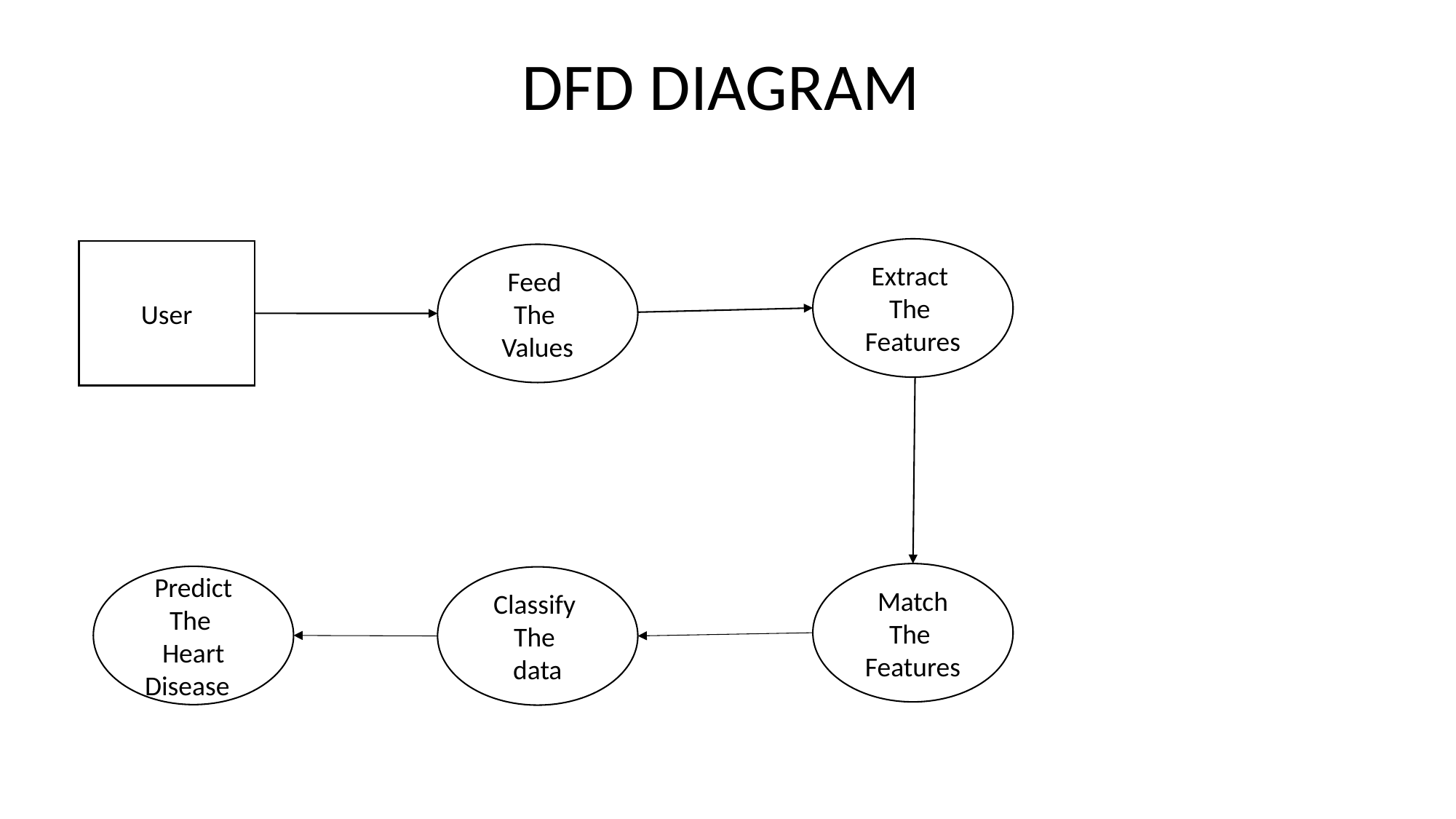

# DFD DIAGRAM
Extract
The
Features
User
Feed
The
Values
Match
The
Features
Predict
The
Heart
Disease
Classify
The
data